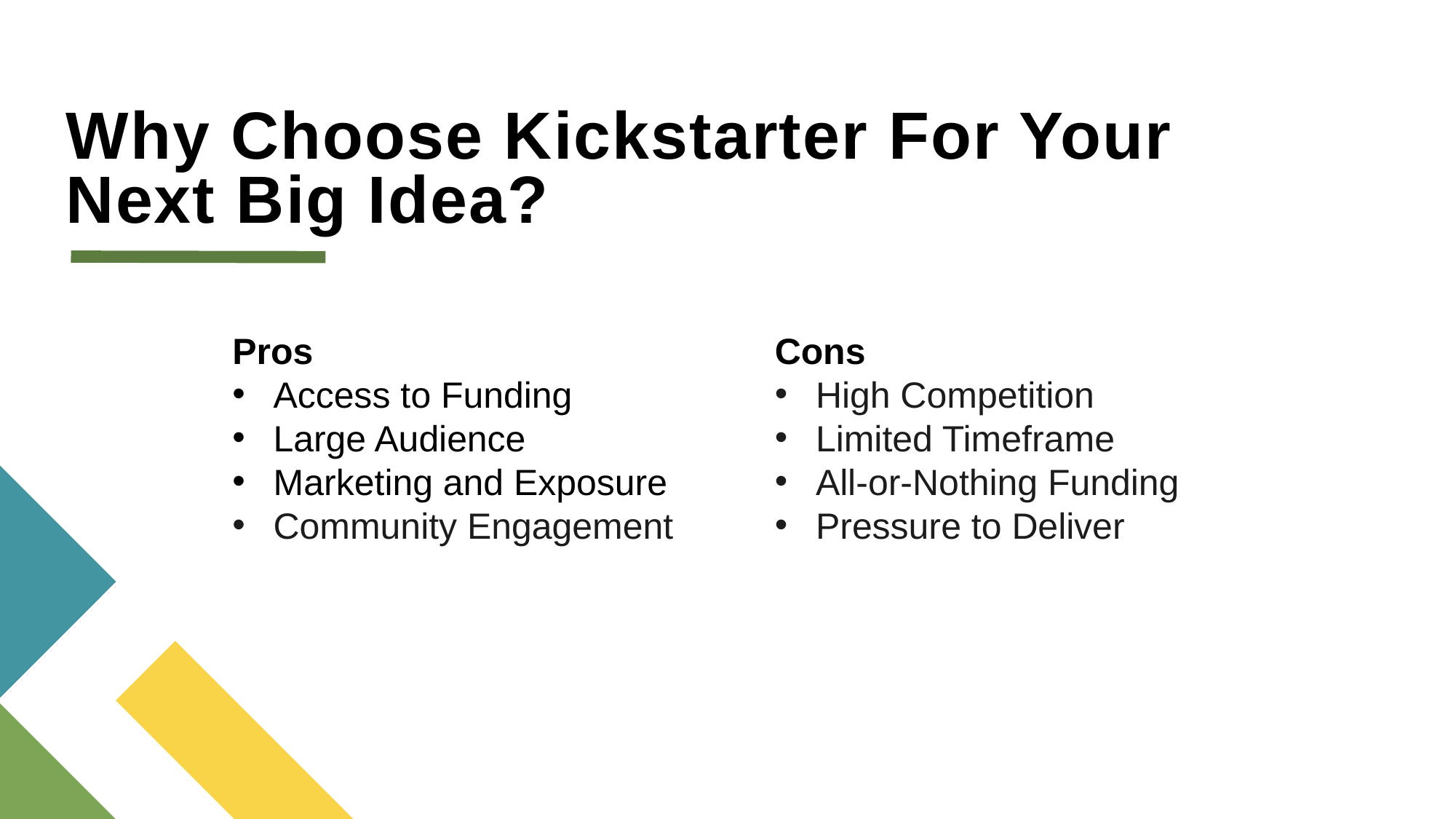

# Why Choose Kickstarter For Your Next Big Idea?
Pros
Access to Funding
Large Audience
Marketing and Exposure
Community Engagement
Cons
High Competition
Limited Timeframe
All-or-Nothing Funding
Pressure to Deliver